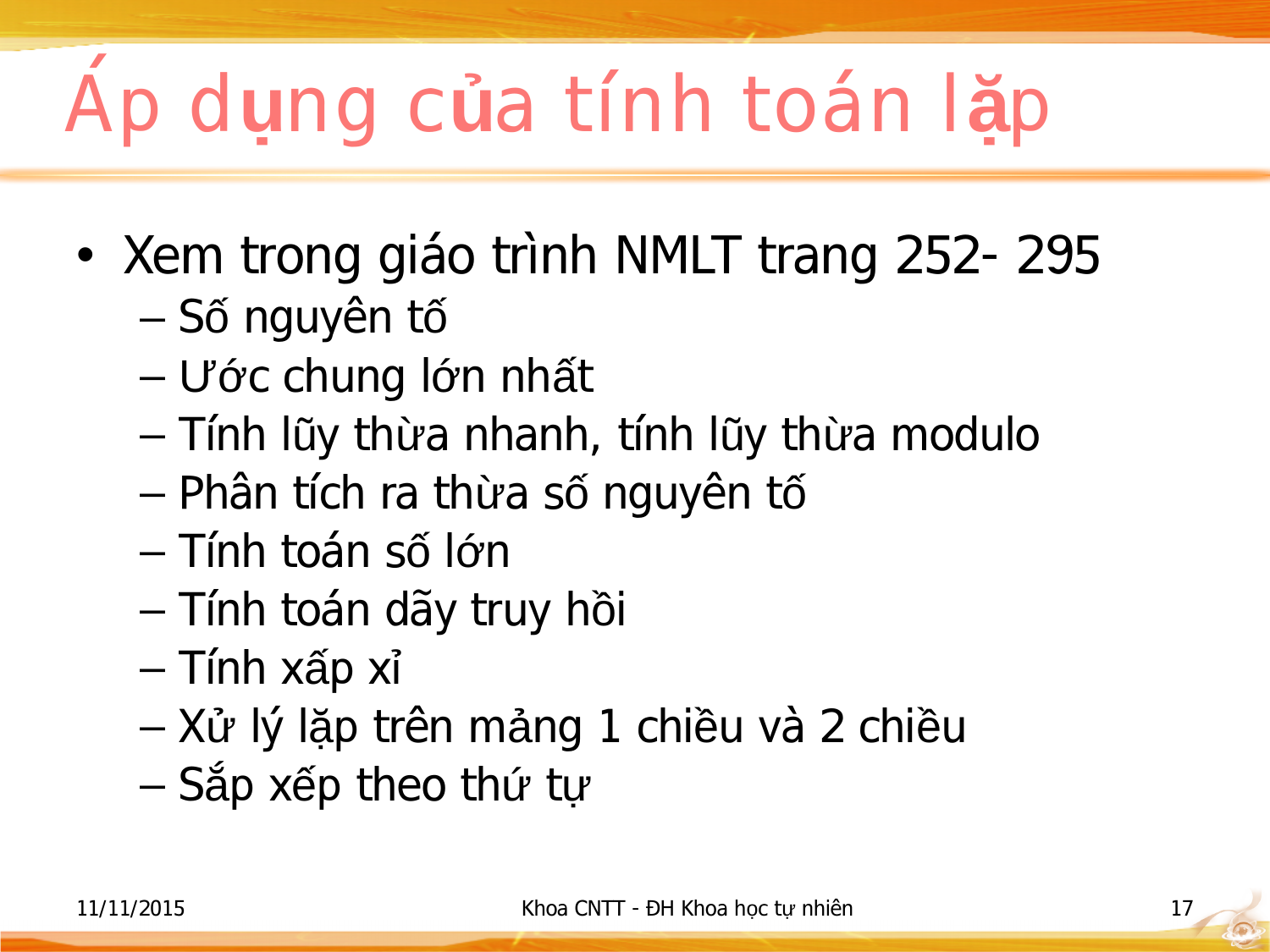

# Áp dụng của tính toán lặp
Xem trong giáo trình NMLT trang 252- 295
Số nguyên tố
Ước chung lớn nhất
Tính lũy thừa nhanh, tính lũy thừa modulo
Phân tích ra thừa số nguyên tố
Tính toán số lớn
Tính toán dãy truy hồi
Tính xấp xỉ
Xử lý lặp trên mảng 1 chiều và 2 chiều
Sắp xếp theo thứ tự

11/11/2015
Khoa CNTT - ĐH Khoa học tự nhiên
17